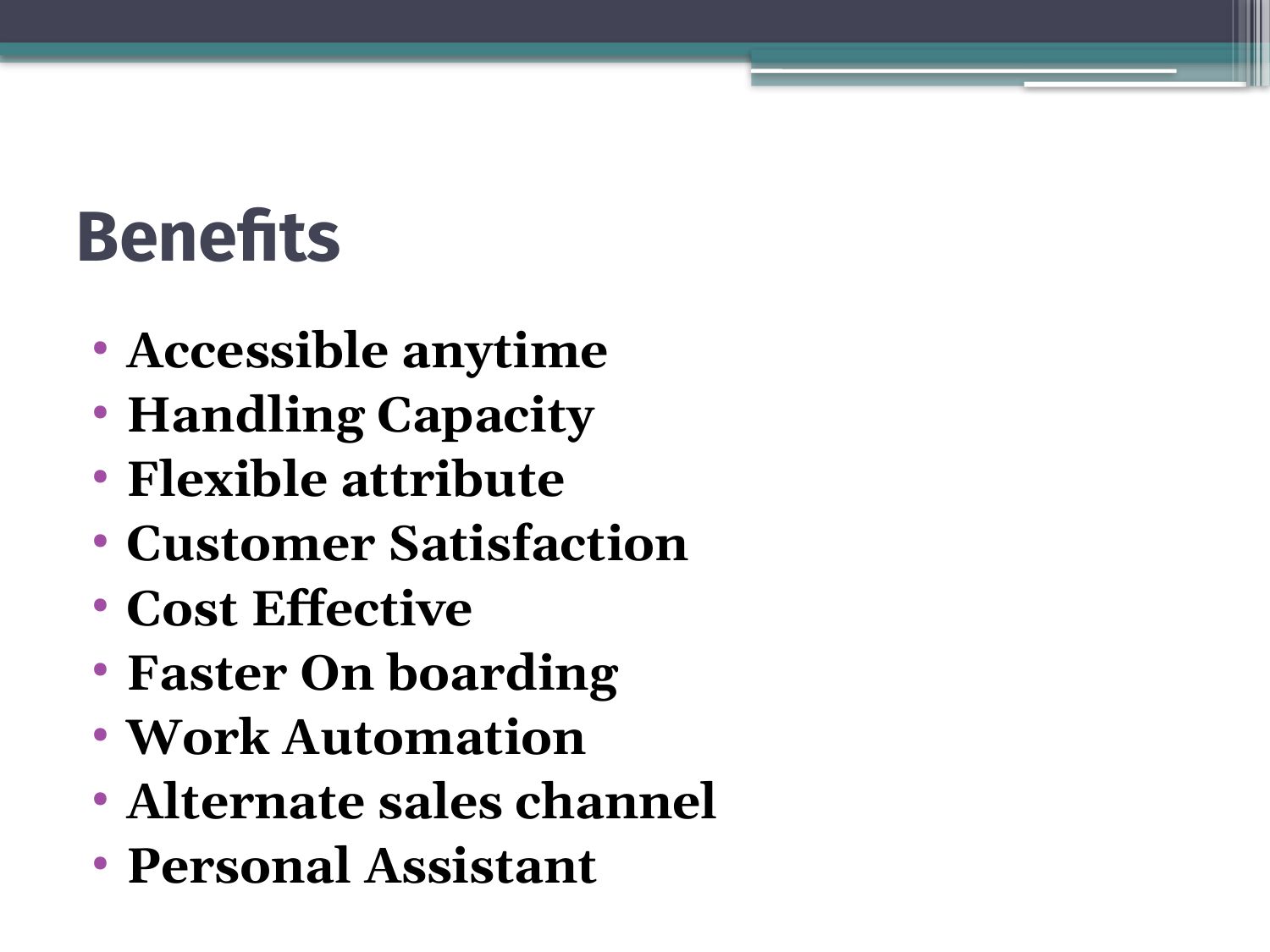

# Benefits
Accessible anytime
Handling Capacity
Flexible attribute
Customer Satisfaction
Cost Effective
Faster On boarding
Work Automation
Alternate sales channel
Personal Assistant